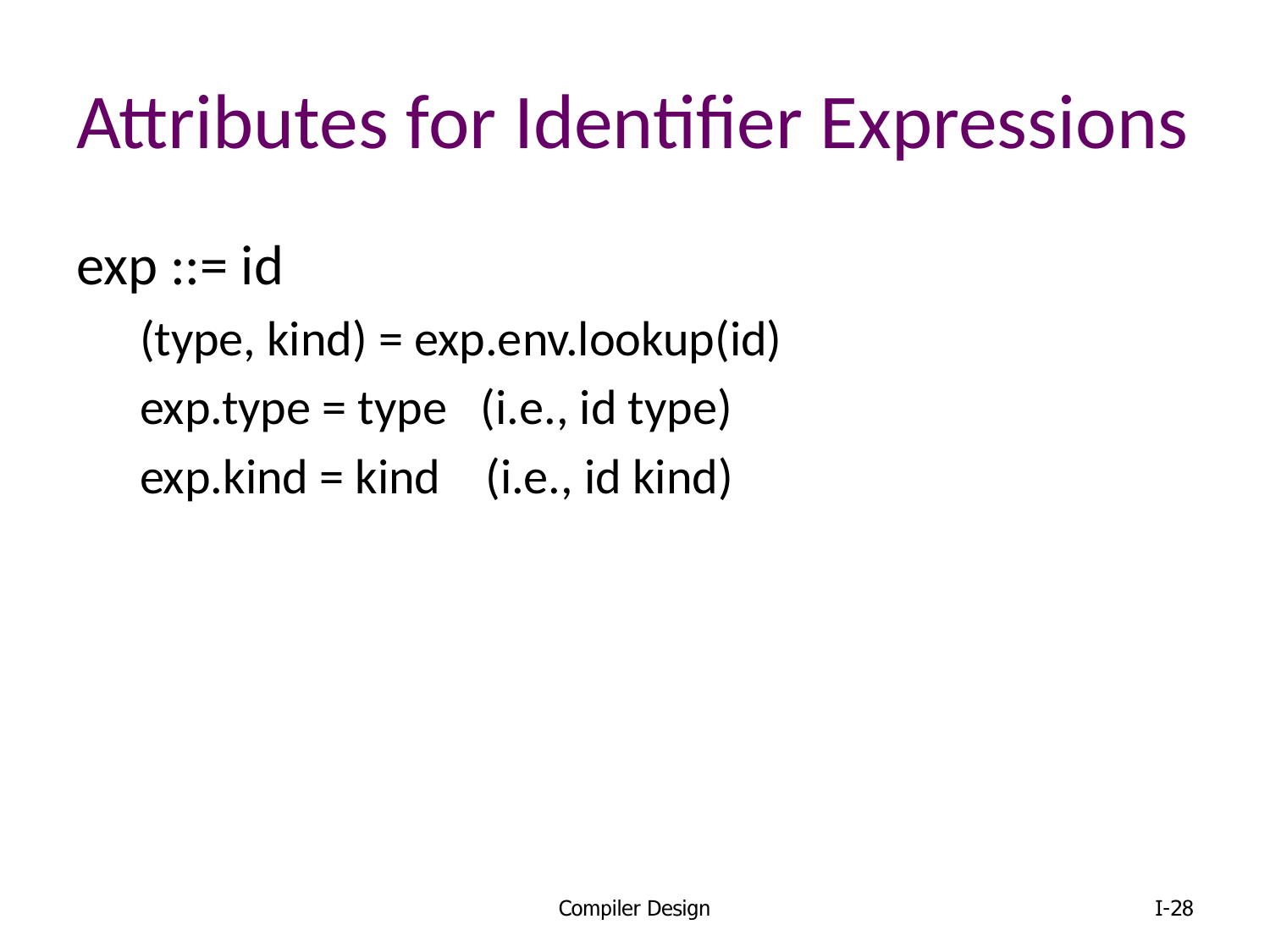

# Attributes for Identifier Expressions
exp ::= id
(type, kind) = exp.env.lookup(id)
exp.type = type   (i.e., id type)
exp.kind = kind    (i.e., id kind)
Compiler Design
I-28